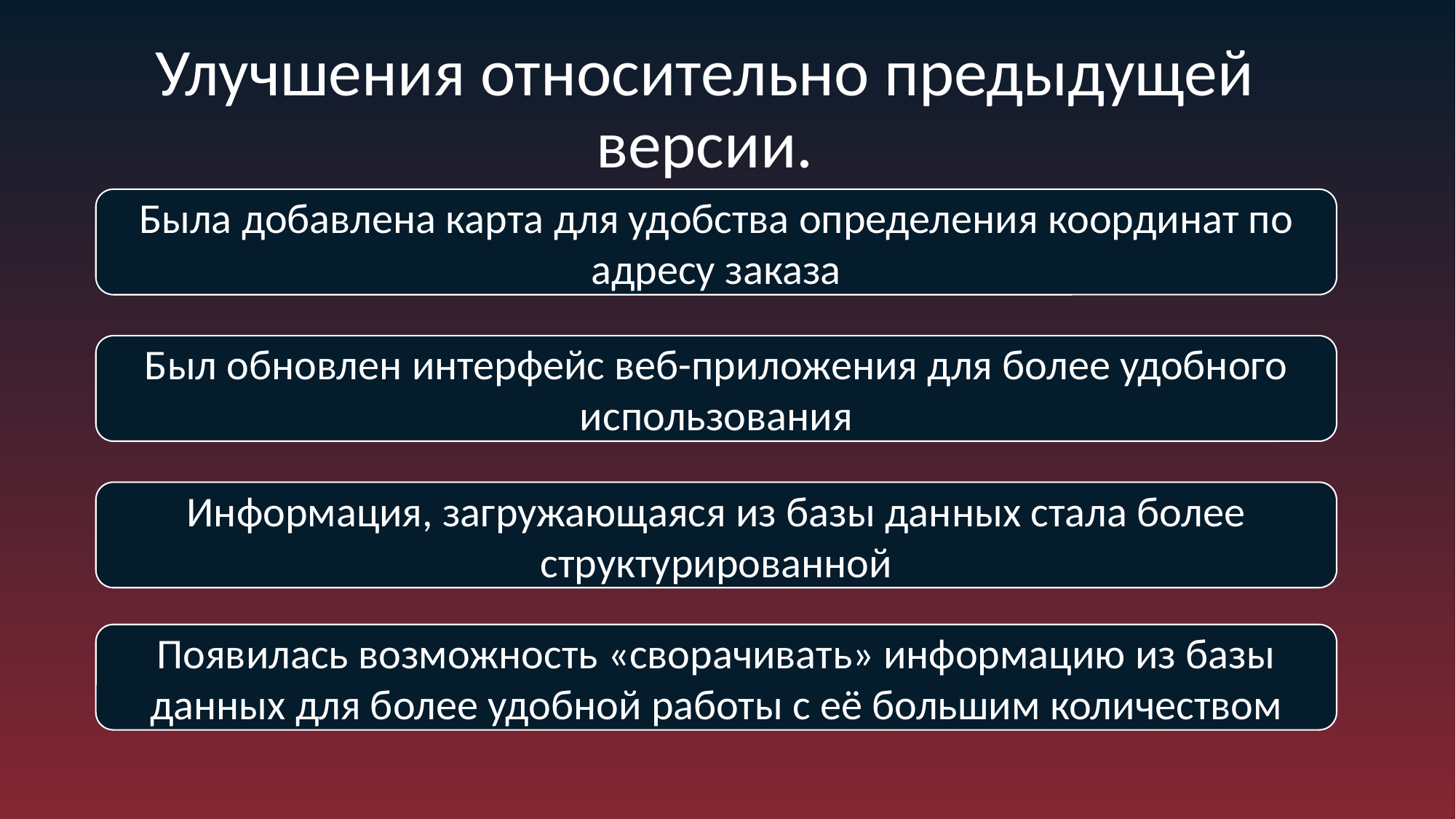

# Улучшения относительно предыдущей версии.
Была добавлена карта для удобства определения координат по адресу заказа
Был обновлен интерфейс веб-приложения для более удобного использования
Информация, загружающаяся из базы данных стала более структурированной
Появилась возможность «сворачивать» информацию из базы данных для более удобной работы с её большим количеством